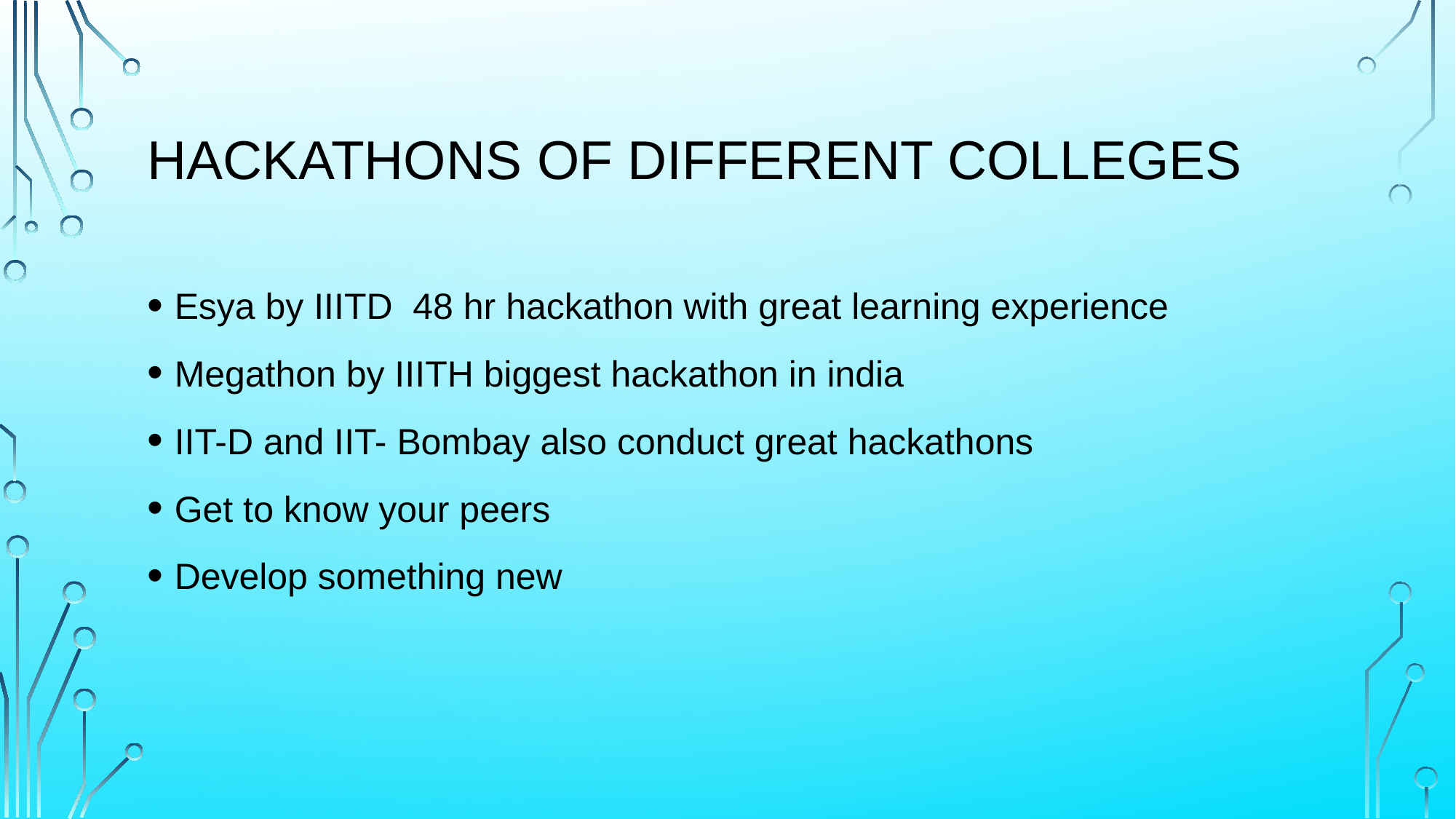

# Hackathons of different colleges
Esya by IIITD  48 hr hackathon with great learning experience
Megathon by IIITH biggest hackathon in india
IIT-D and IIT- Bombay also conduct great hackathons
Get to know your peers
Develop something new